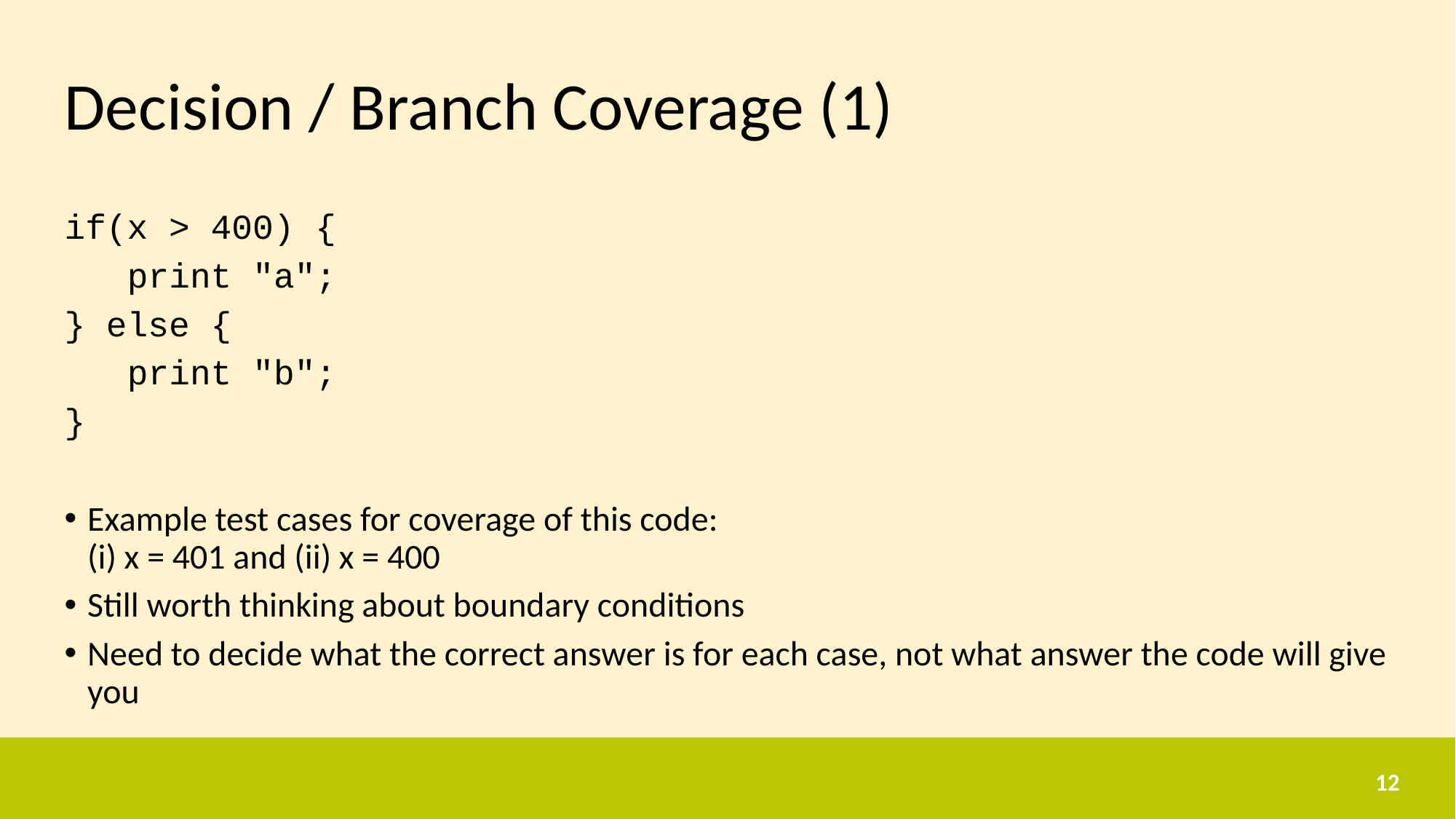

# Decision / Branch Coverage (1)
if(x > 400) {
   print "a";
} else {
   print "b";
}

Example test cases for coverage of this code:
(i) x = 401 and (ii) x = 400
Still worth thinking about boundary conditions
Need to decide what the correct answer is for each case, not what answer the code will give you
12